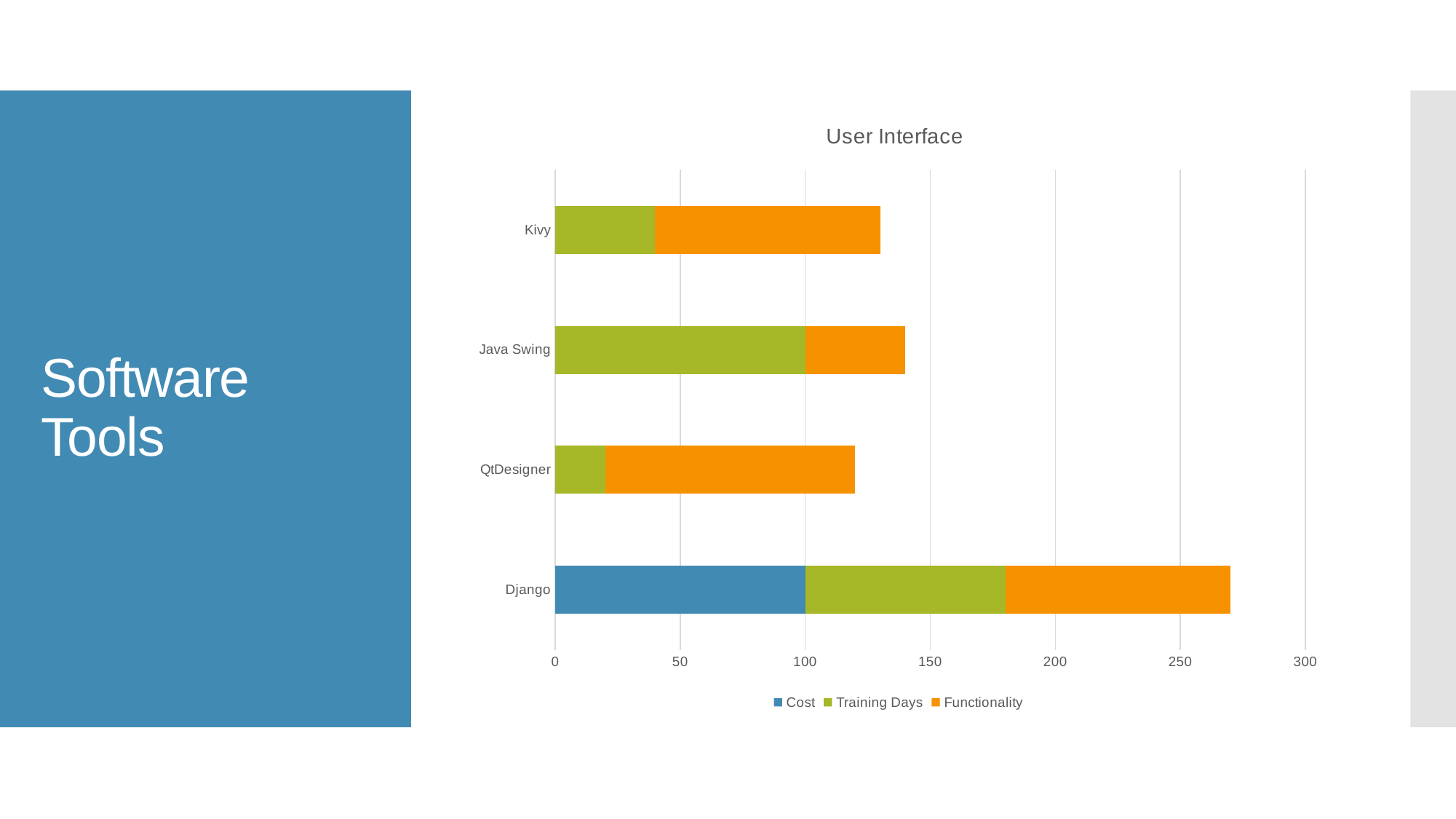

### Chart: User Interface

| Category | Cost | Training Days | Functionality |
|---|---|---|---|
| Django | 100.0 | 80.0 | 90.0 |
| QtDesigner | 0.0 | 20.0 | 100.0 |
| Java Swing | 0.0 | 100.0 | 40.0 |
| Kivy | 0.0 | 40.0 | 90.0 |
# Software Tools